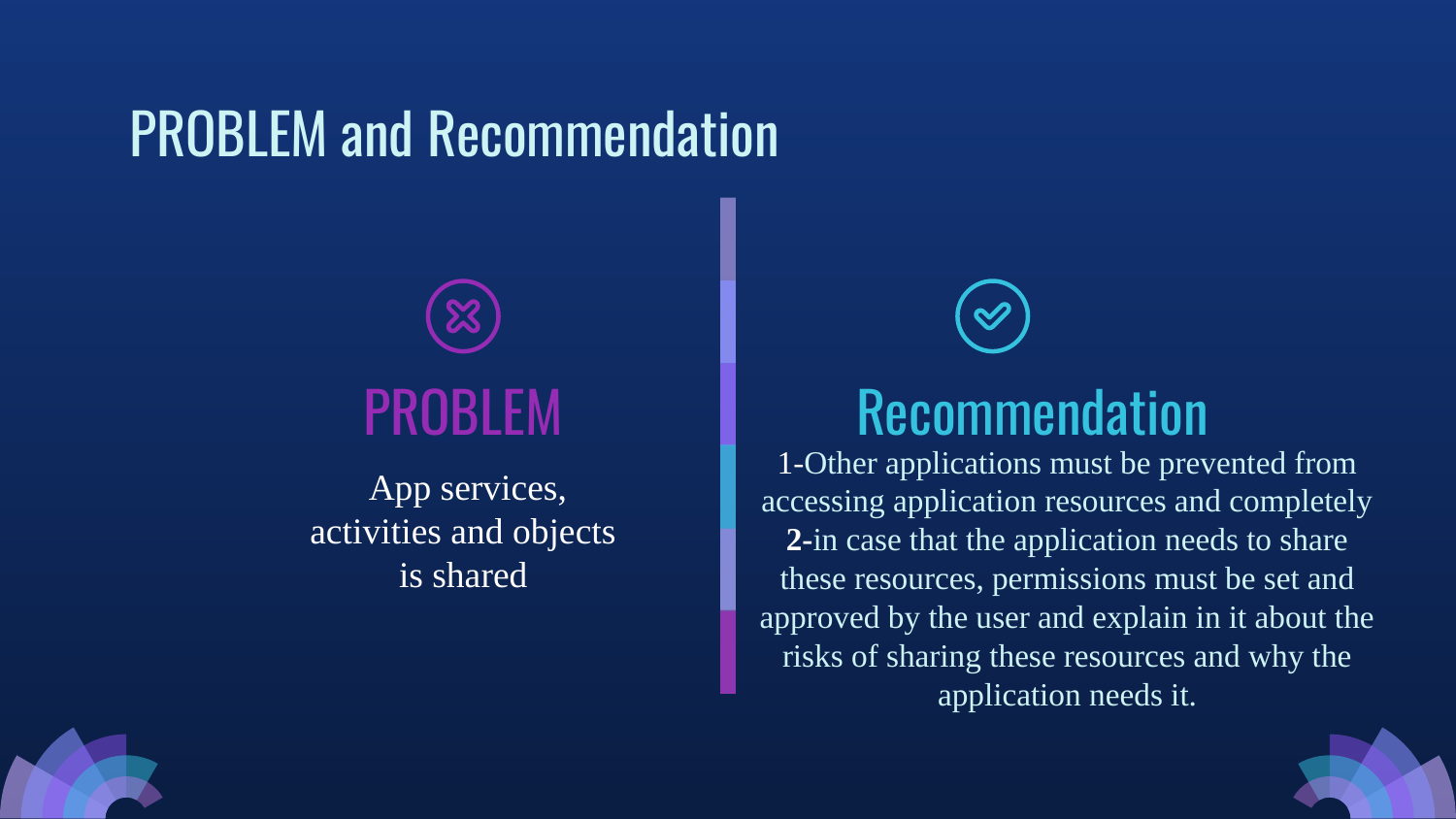

PROBLEM and Recommendation

PROBLEM
# Recommendation
1-Other applications must be prevented from accessing application resources and completely
2-in case that the application needs to share these resources, permissions must be set and approved by the user and explain in it about the risks of sharing these resources and why the application needs it.

 App services, activities and objects is shared